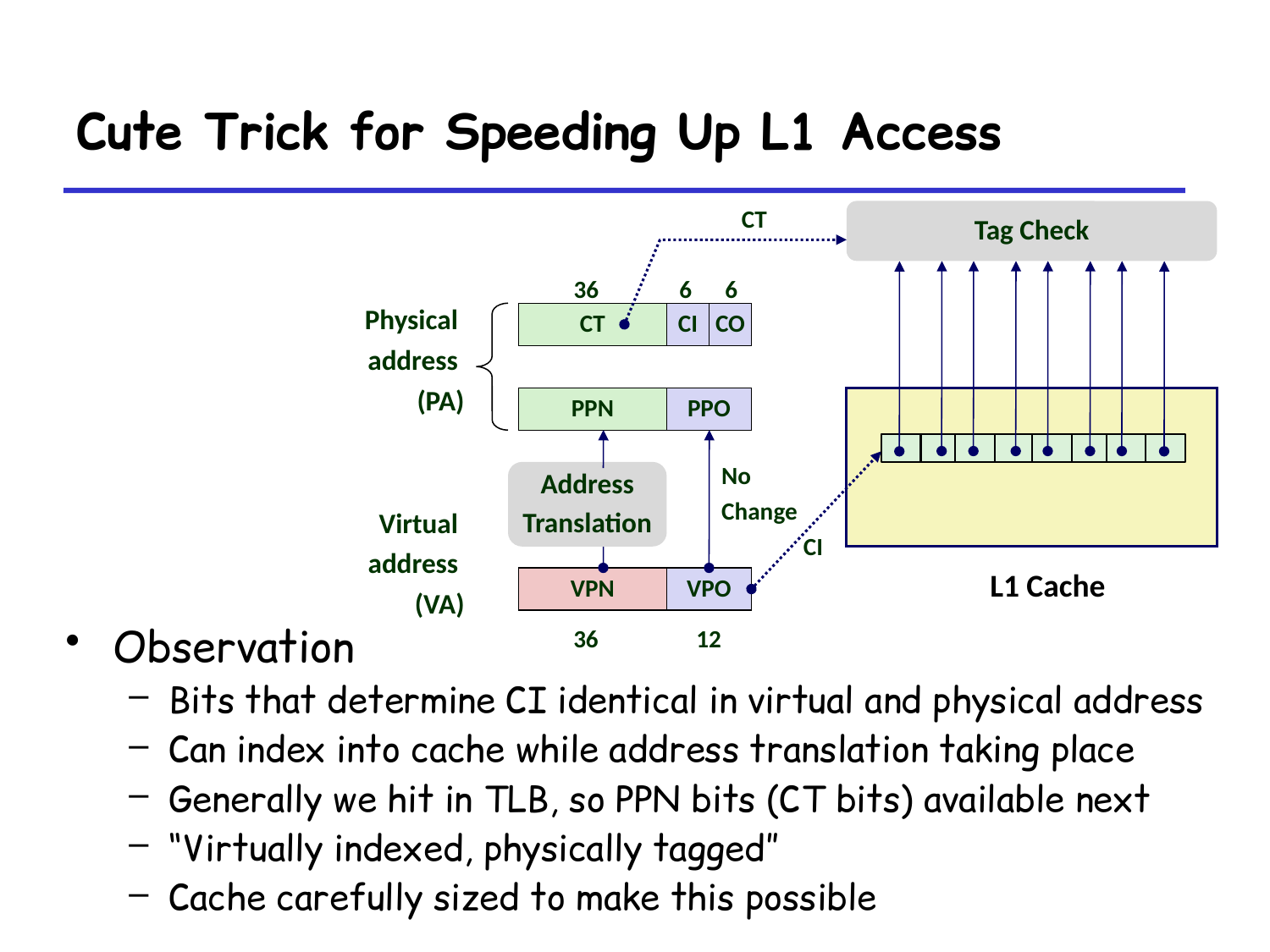

# Cute Trick for Speeding Up L1 Access
CT
Tag Check

36
6
6
Physical
address
(PA)

CT
CI
CO
PPN
PPO

No
Change
Address
Translation
Virtual
address
(VA)
CI

L1 Cache
VPN
VPO
Observation
Bits that determine CI identical in virtual and physical address
Can index into cache while address translation taking place
Generally we hit in TLB, so PPN bits (CT bits) available next
“Virtually indexed, physically tagged”
Cache carefully sized to make this possible
36
12